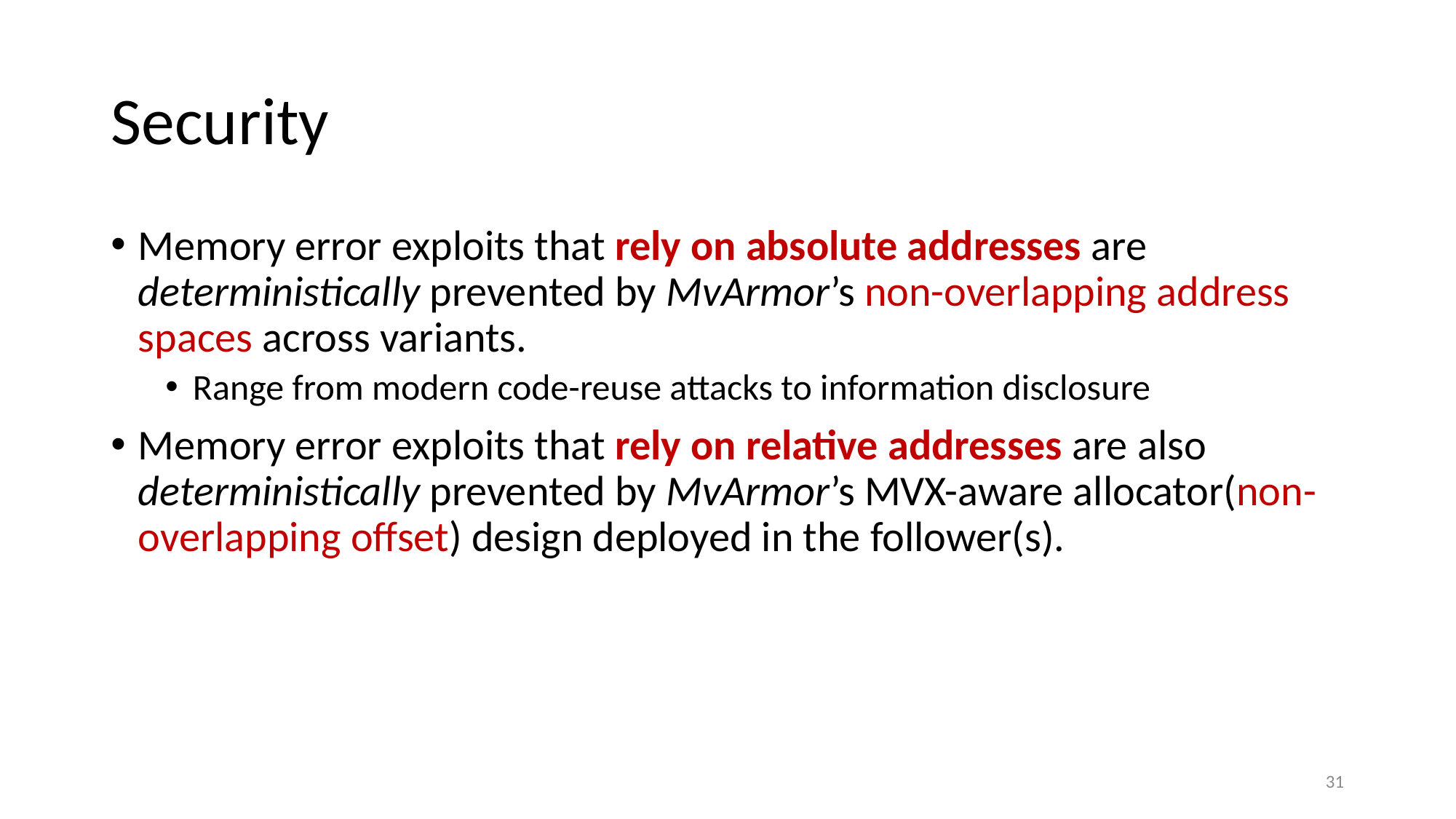

# Security
Memory error exploits that rely on absolute addresses are deterministically prevented by MvArmor’s non-overlapping address spaces across variants.
Range from modern code-reuse attacks to information disclosure
Memory error exploits that rely on relative addresses are also deterministically prevented by MvArmor’s MVX-aware allocator(non-overlapping offset) design deployed in the follower(s).
31